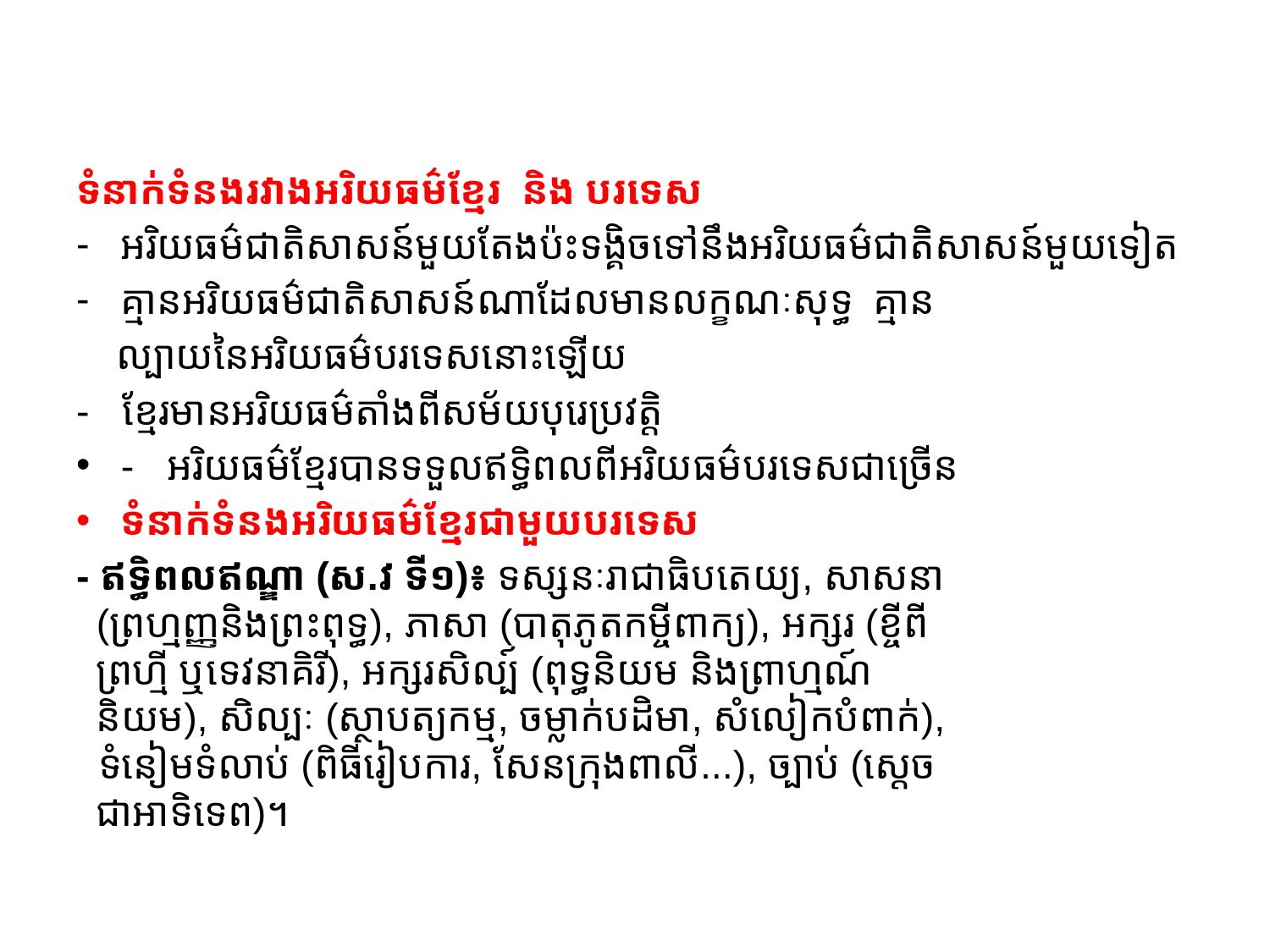

#
ទំនាក់ទំនងរវាងអរិយធម៌ខ្មែរ  និង បរទេស
អរិយធម៌ជាតិសាសន៍មួយតែងប៉ះទង្គិចទៅនឹងអរិយធម៌ជាតិសាសន៍មួយទៀត
គ្មានអរិយធម៌ជាតិសាសន៍ណាដែលមានលក្ខណៈសុទ្ធ  គ្មាន
    ល្បាយនៃអរិយធម៌បរទេសនោះឡើយ
-   ខ្មែរមានអរិយធម៌តាំងពីសម័យបុរេប្រវត្តិ
-   អរិយធម៌ខ្មែរបានទទួលឥទ្ធិពលពីអរិយធម៌បរទេសជាច្រើន
ទំនាក់ទំនងអរិយធម៌ខ្មែរជាមួយបរទេស
- ឥទ្ធិពលឥណ្ឌា (ស.វ ទី១)៖ ទស្សនៈរាជាធិបតេយ្យ, សាសនា
  (ព្រហ្មញ្ញនិងព្រះពុទ្ធ), ភាសា (បាតុភូតកម្ចីពាក្យ), អក្សរ (ខ្ចីពី
  ព្រហ្មី ឬទេវនាគិរី), អក្សរសិល្ប៍ (ពុទ្ធនិយម និងព្រាហ្មណ៍
  និយម), សិល្បៈ (ស្ថាបត្យកម្ម, ចម្លាក់បដិមា, សំលៀកបំពាក់),
  ទំនៀមទំលាប់ (ពិធីរៀបការ, សែនក្រុងពាលី...), ច្បាប់ (ស្តេច
  ជាអាទិទេព)។